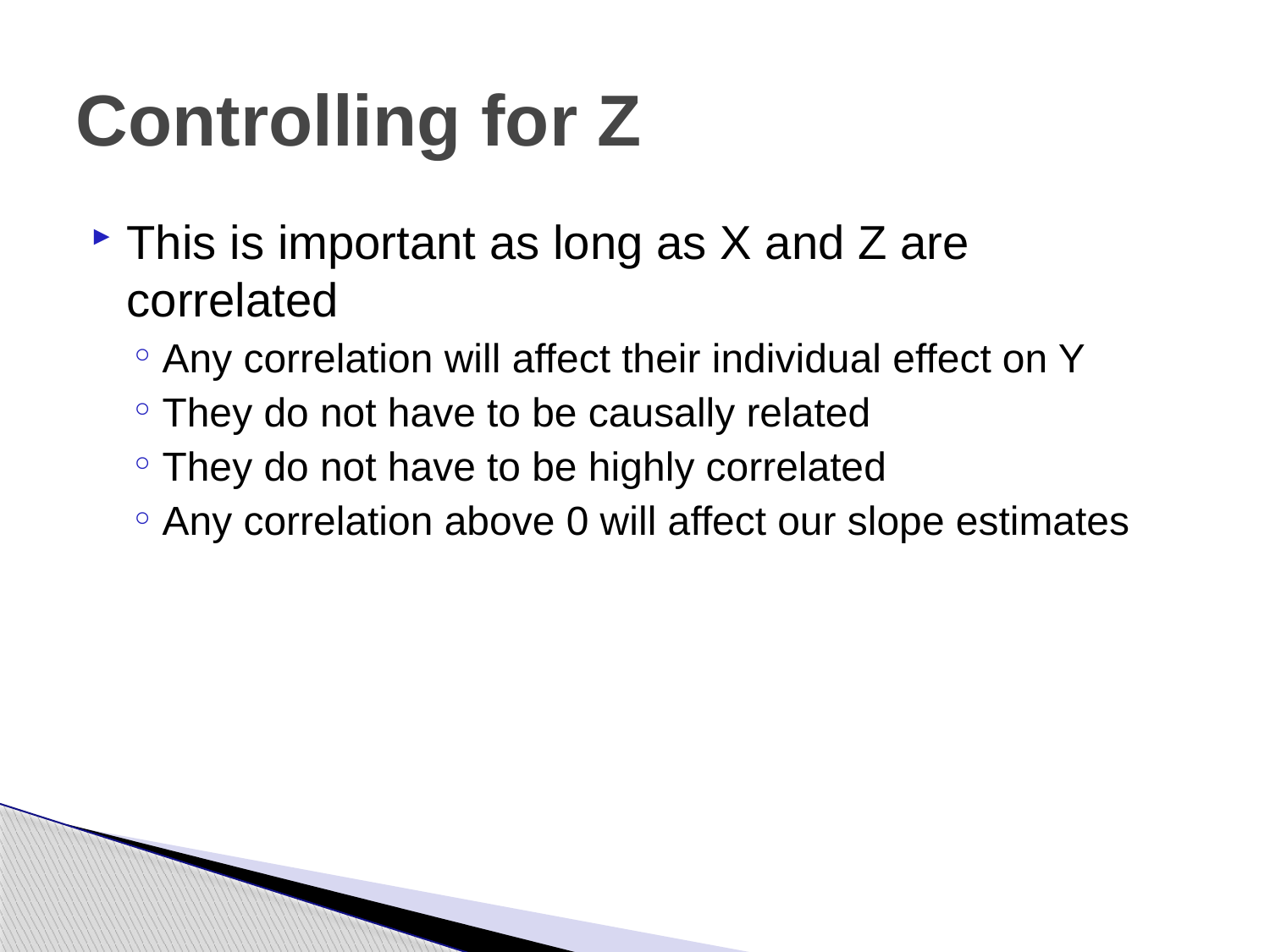

# Controlling for Z
This is important as long as X and Z are correlated
Any correlation will affect their individual effect on Y
They do not have to be causally related
They do not have to be highly correlated
Any correlation above 0 will affect our slope estimates